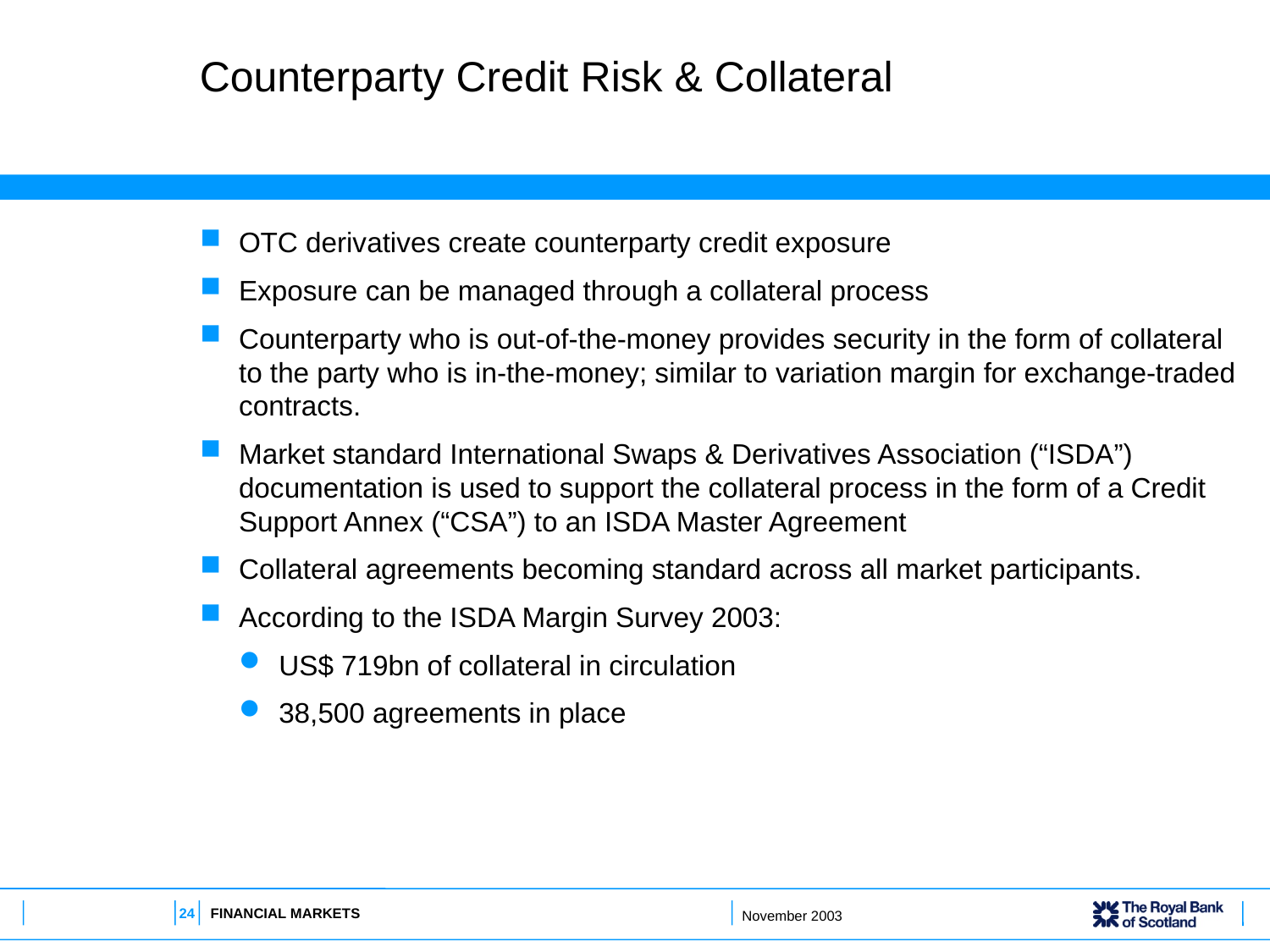

# Counterparty Credit Risk & Collateral
OTC derivatives create counterparty credit exposure
Exposure can be managed through a collateral process
Counterparty who is out-of-the-money provides security in the form of collateral to the party who is in-the-money; similar to variation margin for exchange-traded contracts.
Market standard International Swaps & Derivatives Association (“ISDA”) documentation is used to support the collateral process in the form of a Credit Support Annex (“CSA”) to an ISDA Master Agreement
Collateral agreements becoming standard across all market participants.
According to the ISDA Margin Survey 2003:
US$ 719bn of collateral in circulation
38,500 agreements in place

24
FINANCIAL MARKETS
November 2003